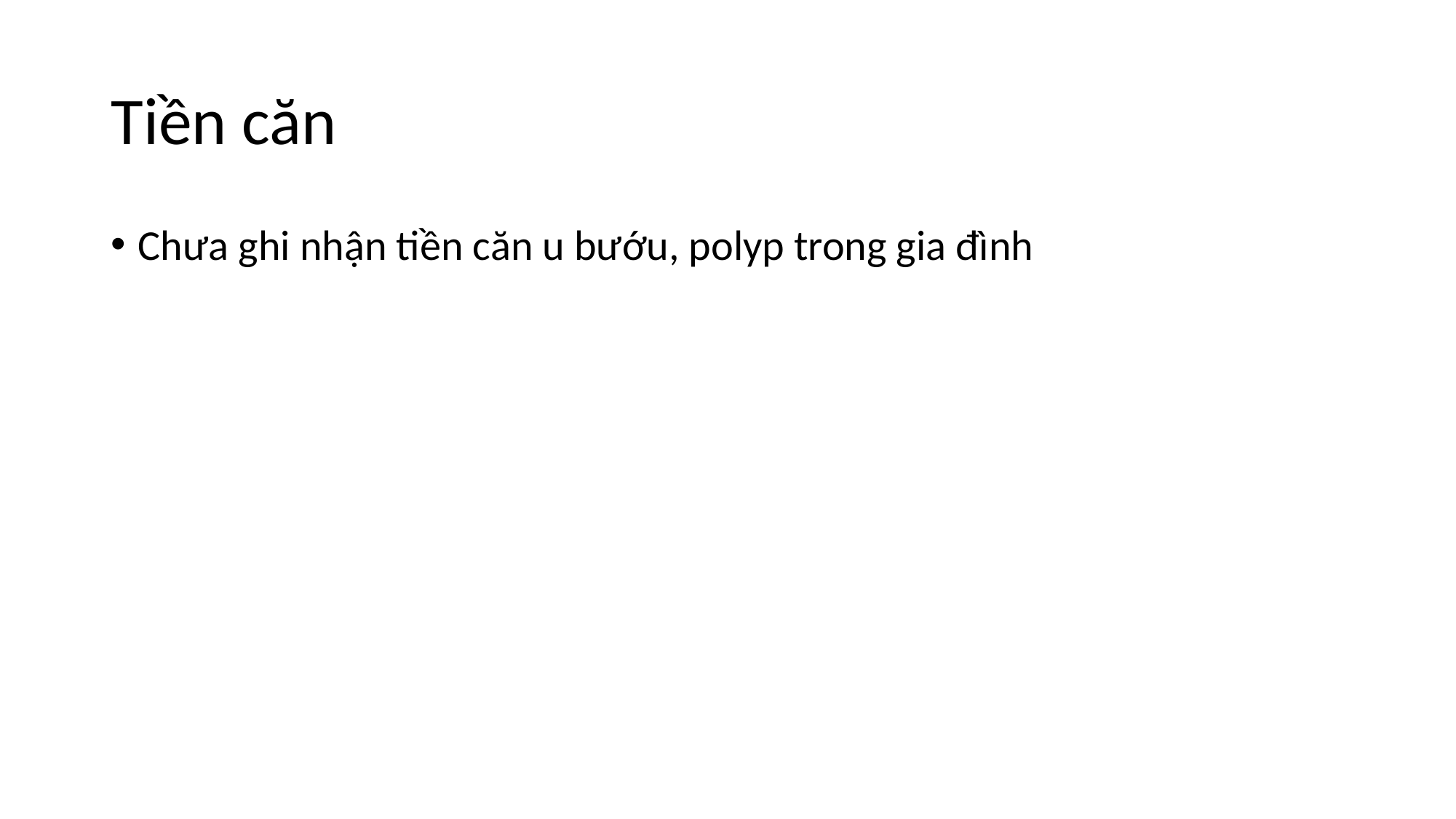

# Tiền căn
Chưa ghi nhận tiền căn u bướu, polyp trong gia đình